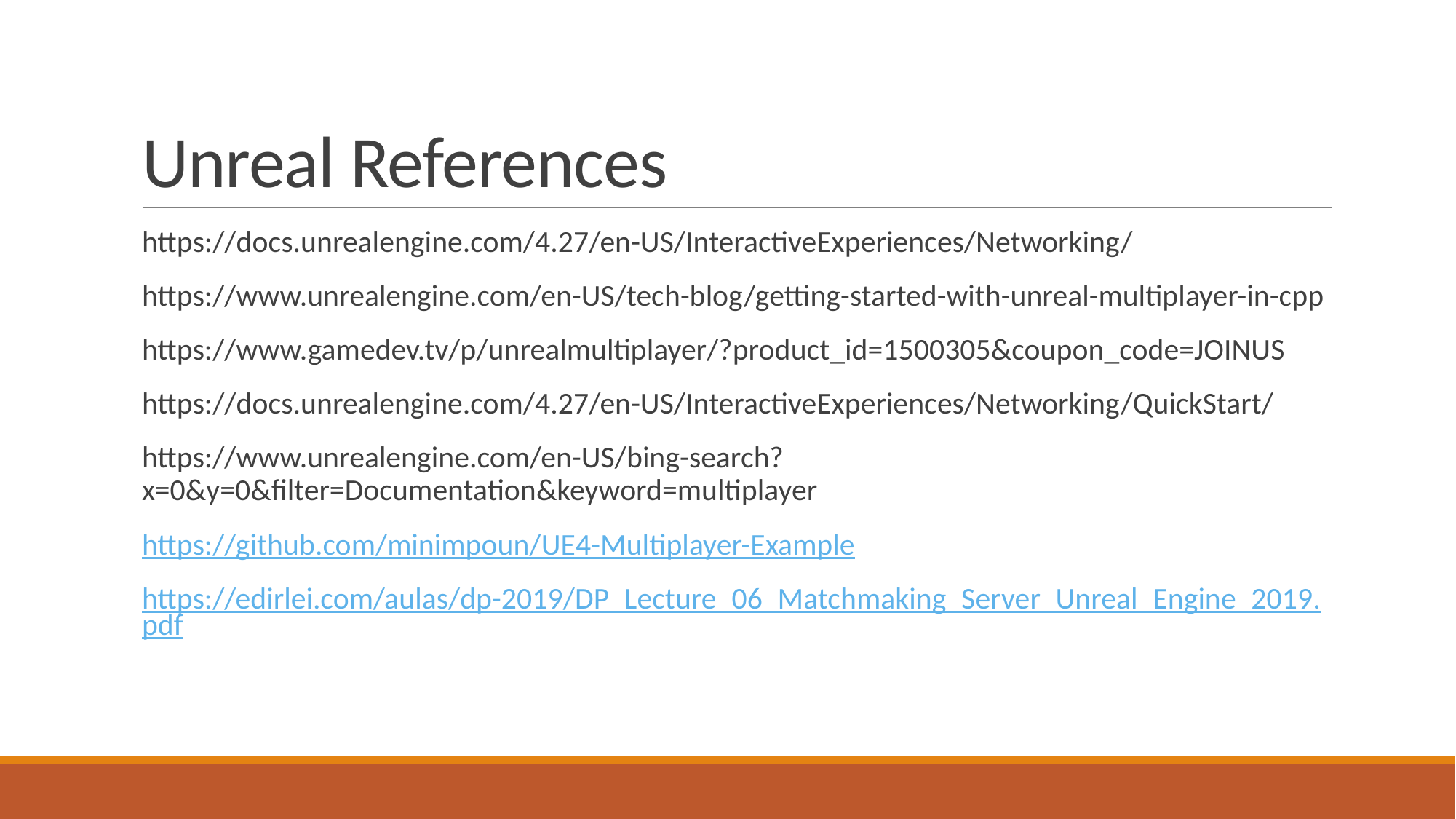

# Unreal References
https://docs.unrealengine.com/4.27/en-US/InteractiveExperiences/Networking/
https://www.unrealengine.com/en-US/tech-blog/getting-started-with-unreal-multiplayer-in-cpp
https://www.gamedev.tv/p/unrealmultiplayer/?product_id=1500305&coupon_code=JOINUS
https://docs.unrealengine.com/4.27/en-US/InteractiveExperiences/Networking/QuickStart/
https://www.unrealengine.com/en-US/bing-search?x=0&y=0&filter=Documentation&keyword=multiplayer
https://github.com/minimpoun/UE4-Multiplayer-Example
https://edirlei.com/aulas/dp-2019/DP_Lecture_06_Matchmaking_Server_Unreal_Engine_2019.pdf